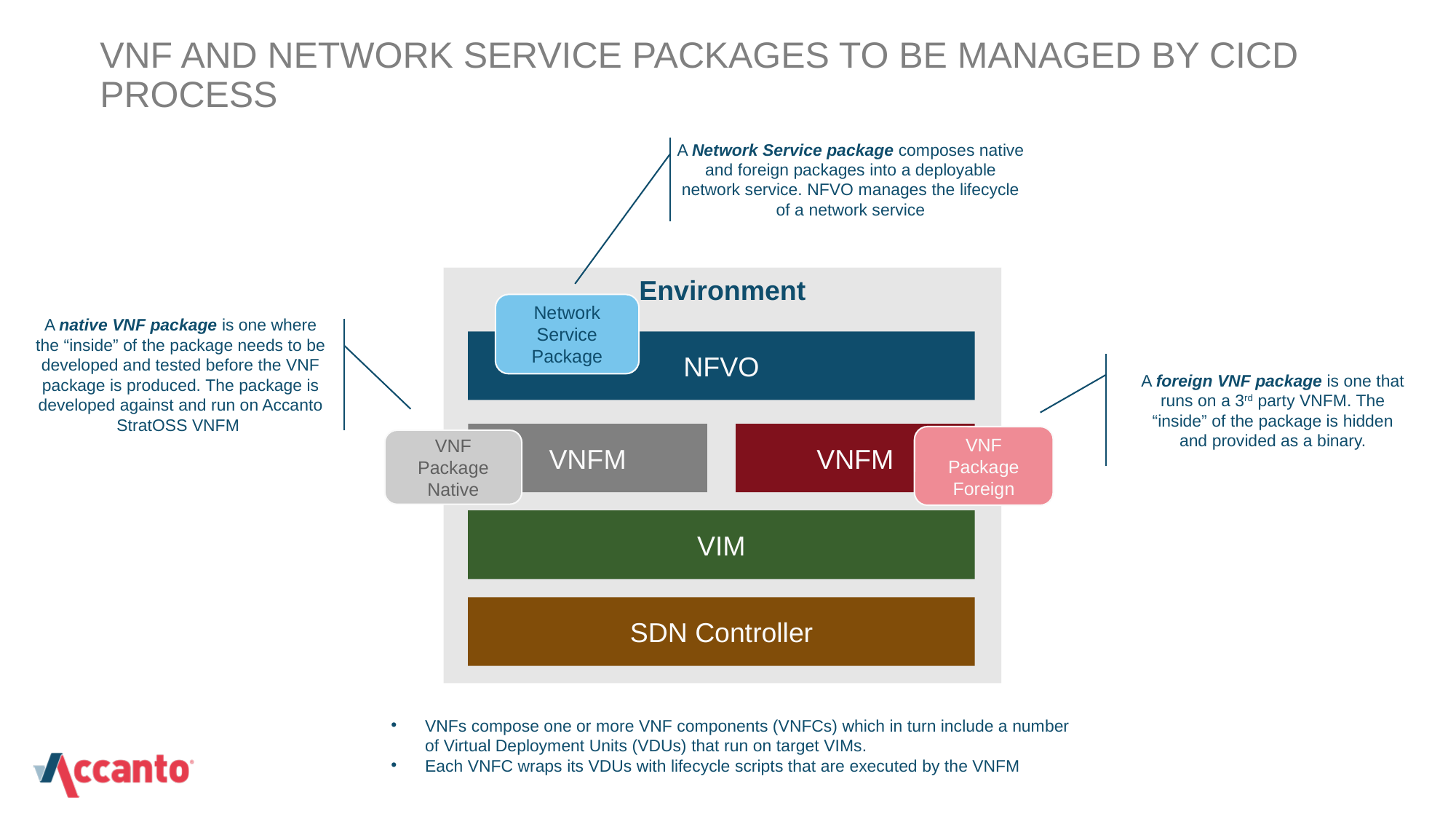

# VNF and network service packages to be managed by CICD Process
A Network Service package composes native and foreign packages into a deployable network service. NFVO manages the lifecycle of a network service
Environment
Network Service Package
A native VNF package is one where the “inside” of the package needs to be developed and tested before the VNF package is produced. The package is developed against and run on Accanto StratOSS VNFM
NFVO
A foreign VNF package is one that runs on a 3rd party VNFM. The “inside” of the package is hidden and provided as a binary.
VNFM
VNFM
VNF Package Foreign
VNF Package Native
VIM
SDN Controller
VNFs compose one or more VNF components (VNFCs) which in turn include a number of Virtual Deployment Units (VDUs) that run on target VIMs.
Each VNFC wraps its VDUs with lifecycle scripts that are executed by the VNFM